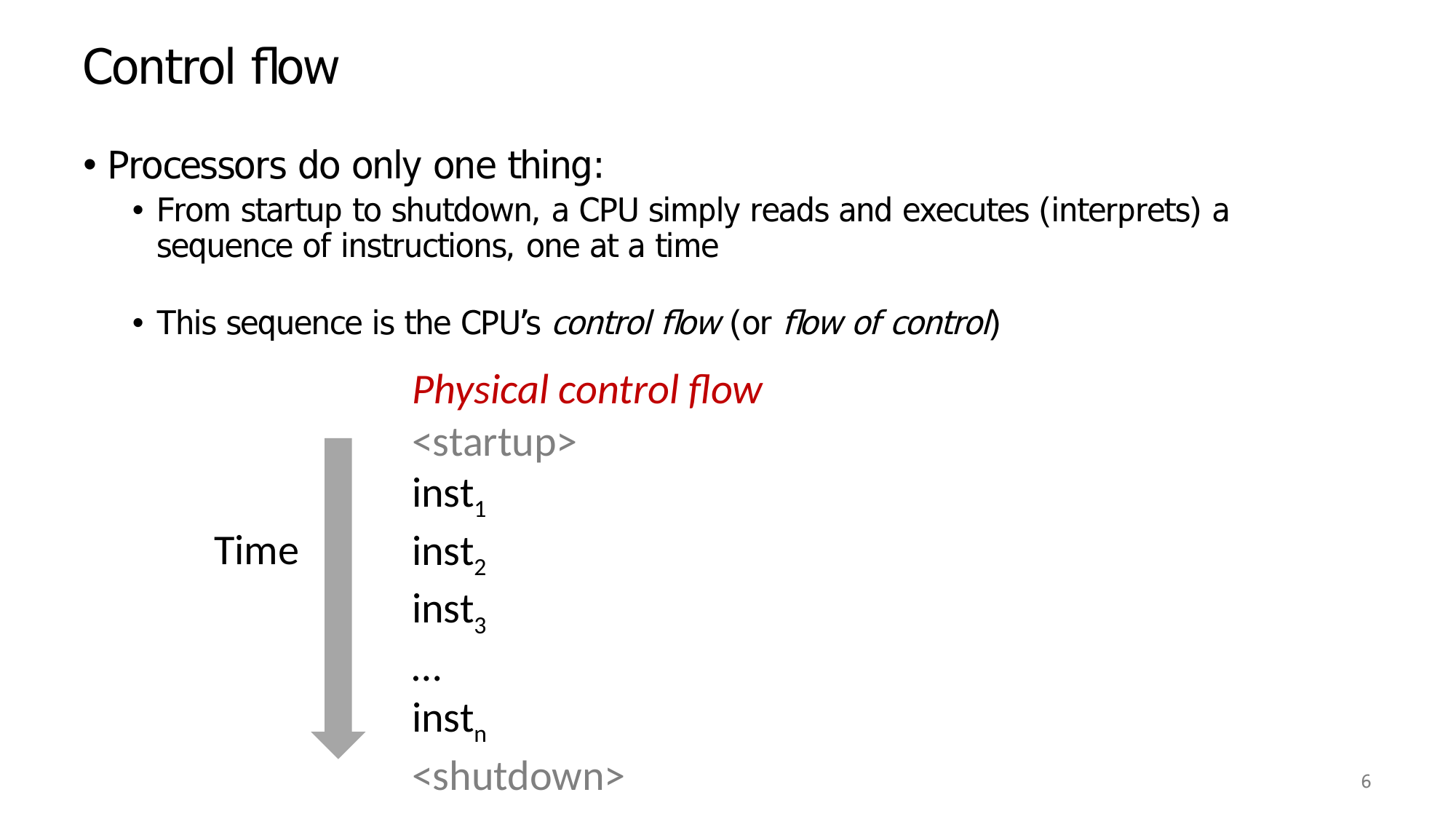

# Control flow
Processors do only one thing:
From startup to shutdown, a CPU simply reads and executes (interprets) a sequence of instructions, one at a time
This sequence is the CPU’s control flow (or flow of control)

Physical control flow
<startup>
inst1
inst2
inst3
…
instn
<shutdown>

Time
6